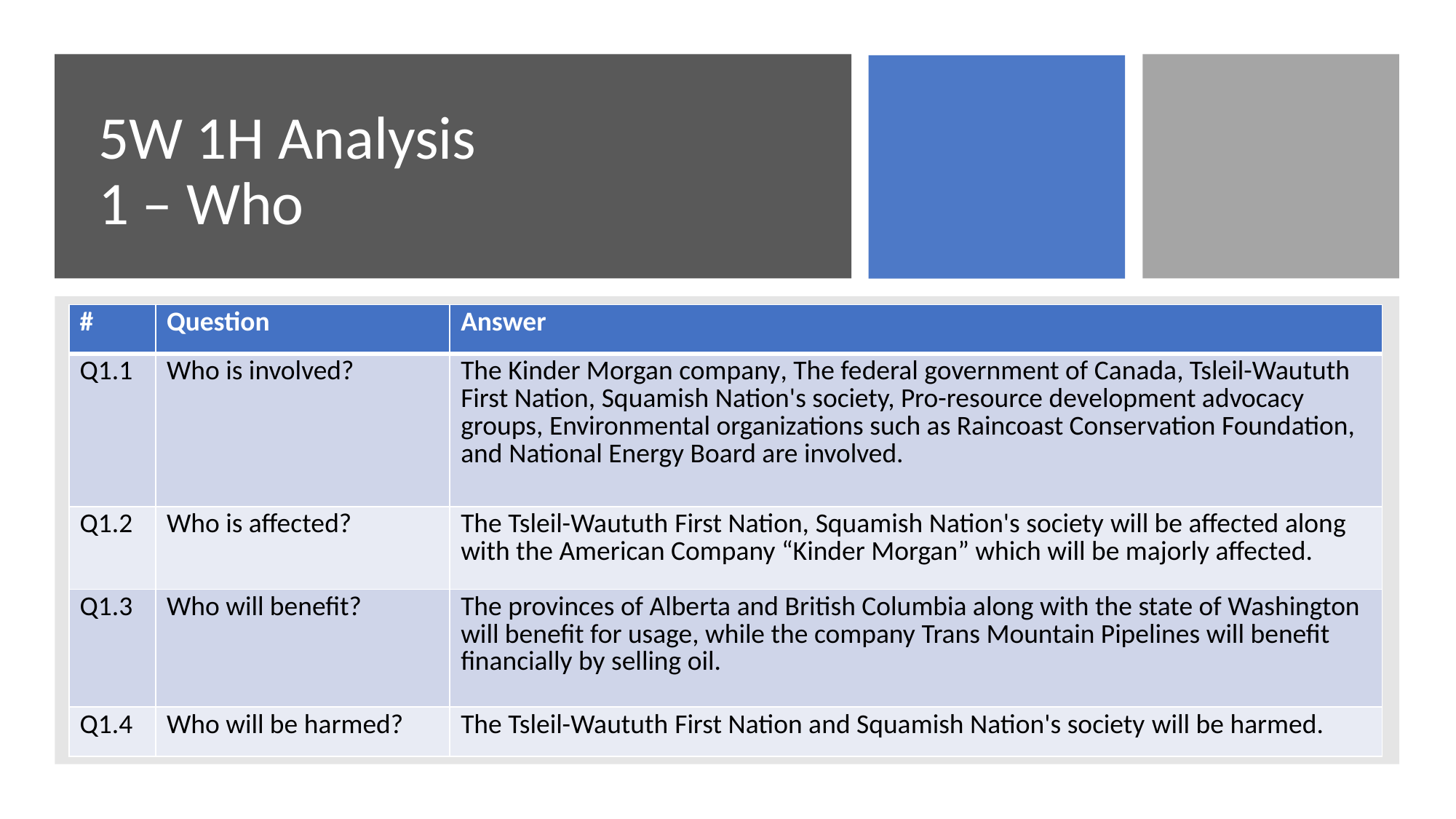

# 5W 1H Analysis 1 – Who

| # | Question | Answer |
| --- | --- | --- |
| Q1.1 | Who is involved? | The Kinder Morgan company, The federal government of Canada, Tsleil-Waututh First Nation, Squamish Nation's society, Pro-resource development advocacy groups, Environmental organizations such as Raincoast Conservation Foundation, and National Energy Board are involved. |
| Q1.2 | Who is affected? | The Tsleil-Waututh First Nation, Squamish Nation's society will be affected along with the American Company “Kinder Morgan” which will be majorly affected. |
| Q1.3 | Who will benefit? | The provinces of Alberta and British Columbia along with the state of Washington will benefit for usage, while the company Trans Mountain Pipelines will benefit financially by selling oil. |
| Q1.4 | Who will be harmed? | The Tsleil-Waututh First Nation and Squamish Nation's society will be harmed. |